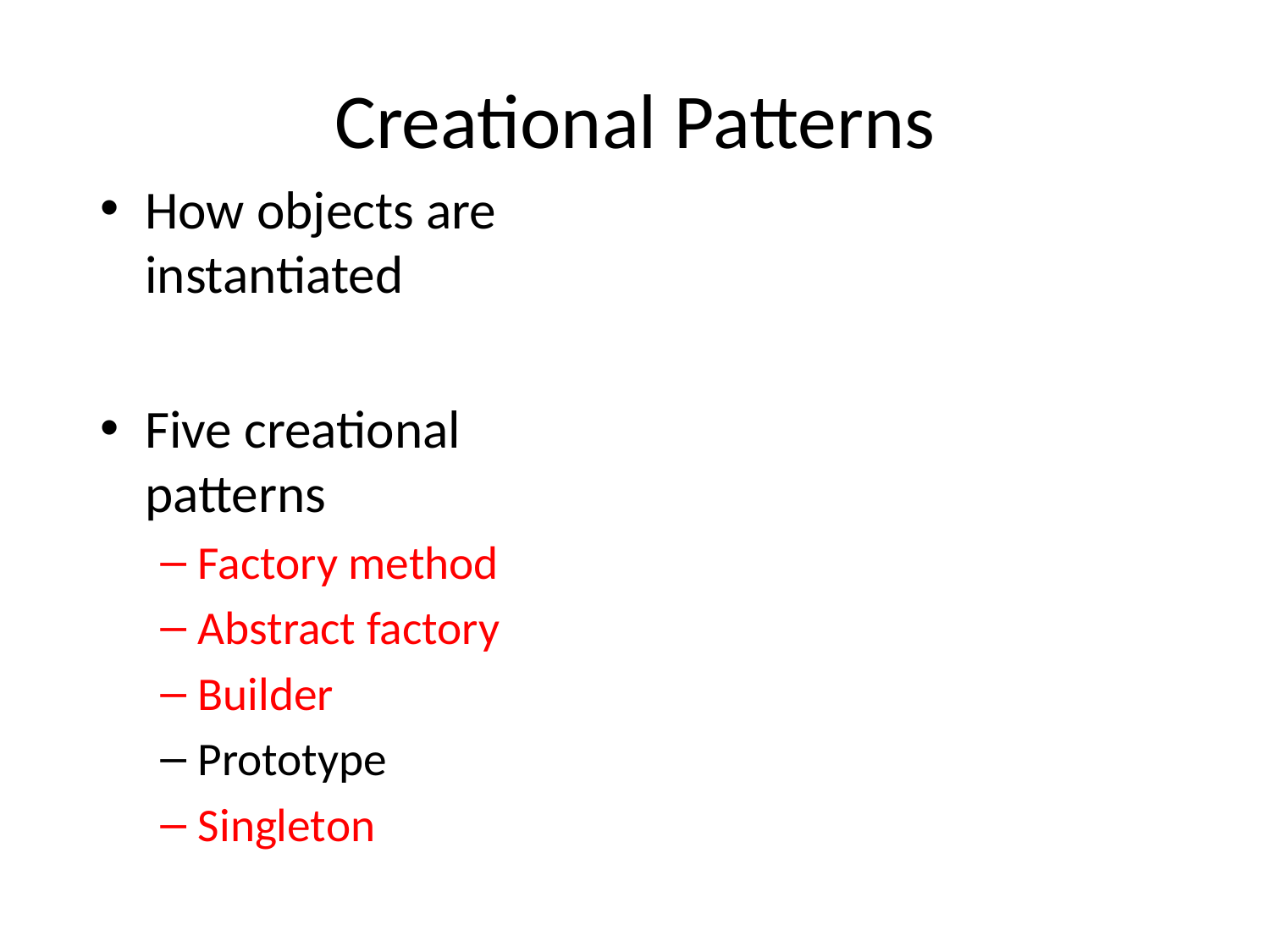

# Creational Patterns
How objects are instantiated

Five creational patterns
Factory method
Abstract factory
Builder
Prototype
Singleton